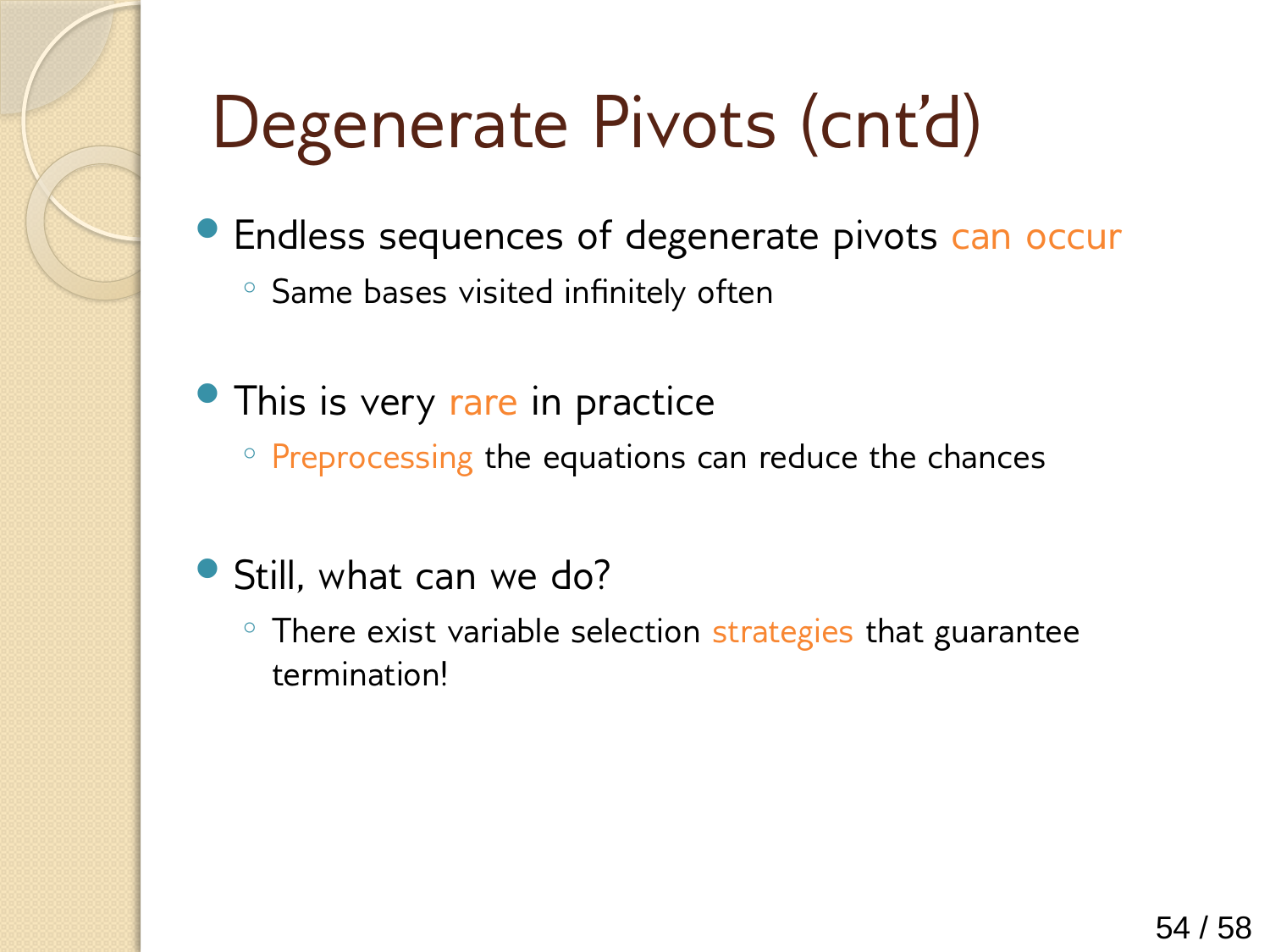

# Degenerate Pivots (cnt’d)
Endless sequences of degenerate pivots can occur
Same bases visited infinitely often

This is very rare in practice
Preprocessing the equations can reduce the chances

Still, what can we do?
There exist variable selection strategies that guarantee termination!